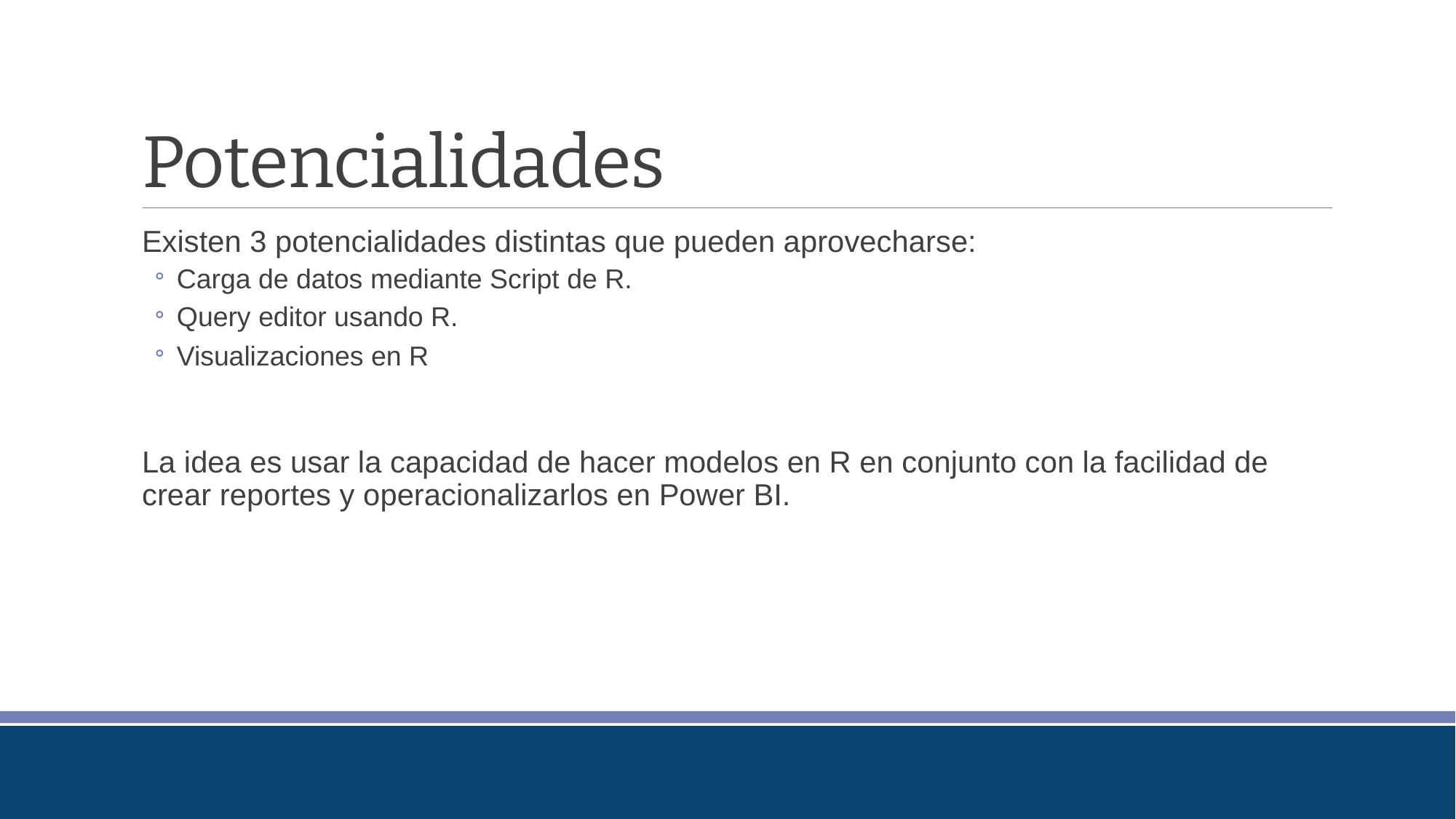

# Potencialidades
Existen 3 potencialidades distintas que pueden aprovecharse:
Carga de datos mediante Script de R.
Query editor usando R.
Visualizaciones en R

La idea es usar la capacidad de hacer modelos en R en conjunto con la facilidad de crear reportes y operacionalizarlos en Power BI.